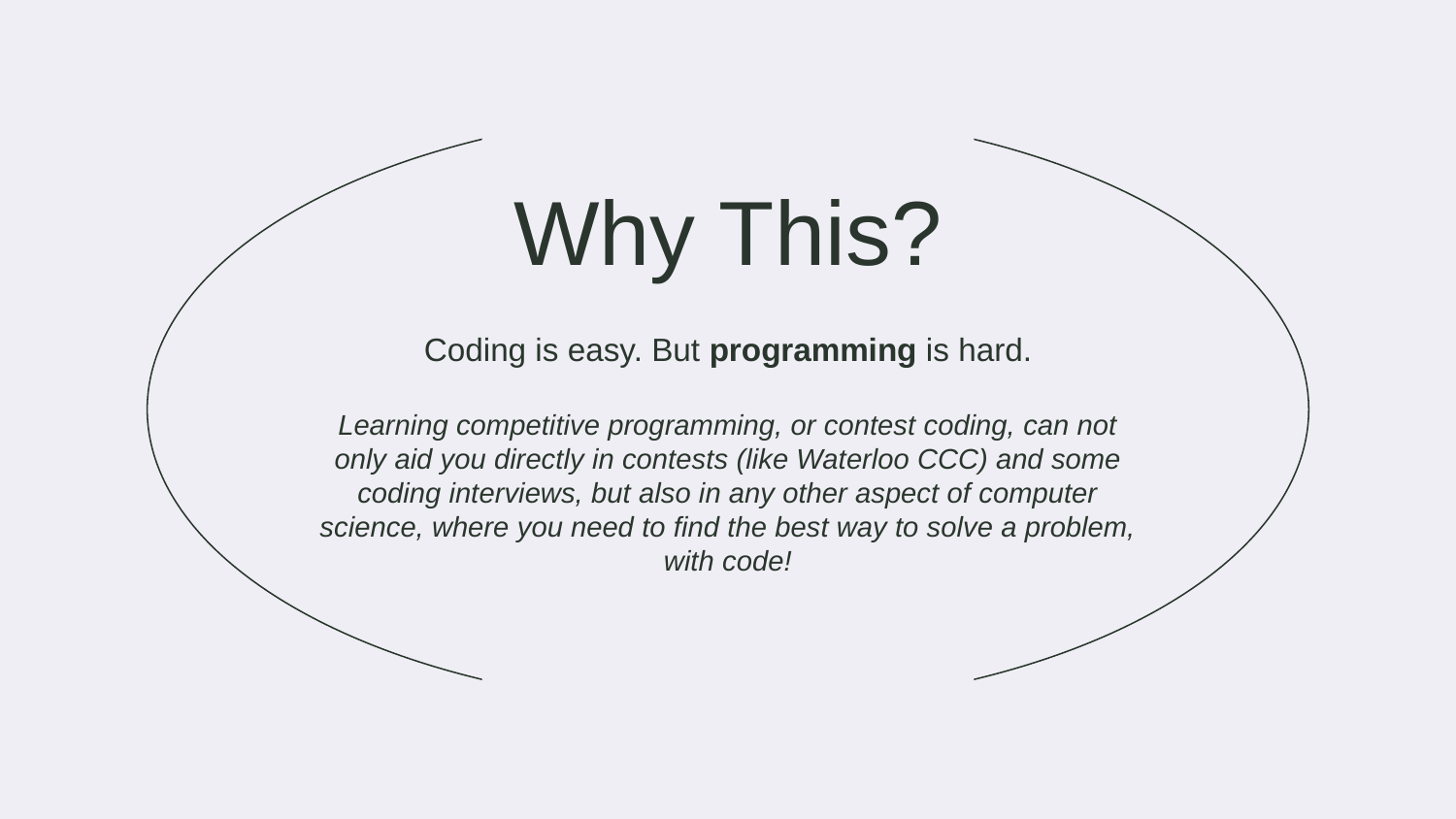

# Why This?
Coding is easy. But programming is hard.

Learning competitive programming, or contest coding, can not only aid you directly in contests (like Waterloo CCC) and some coding interviews, but also in any other aspect of computer science, where you need to find the best way to solve a problem, with code!